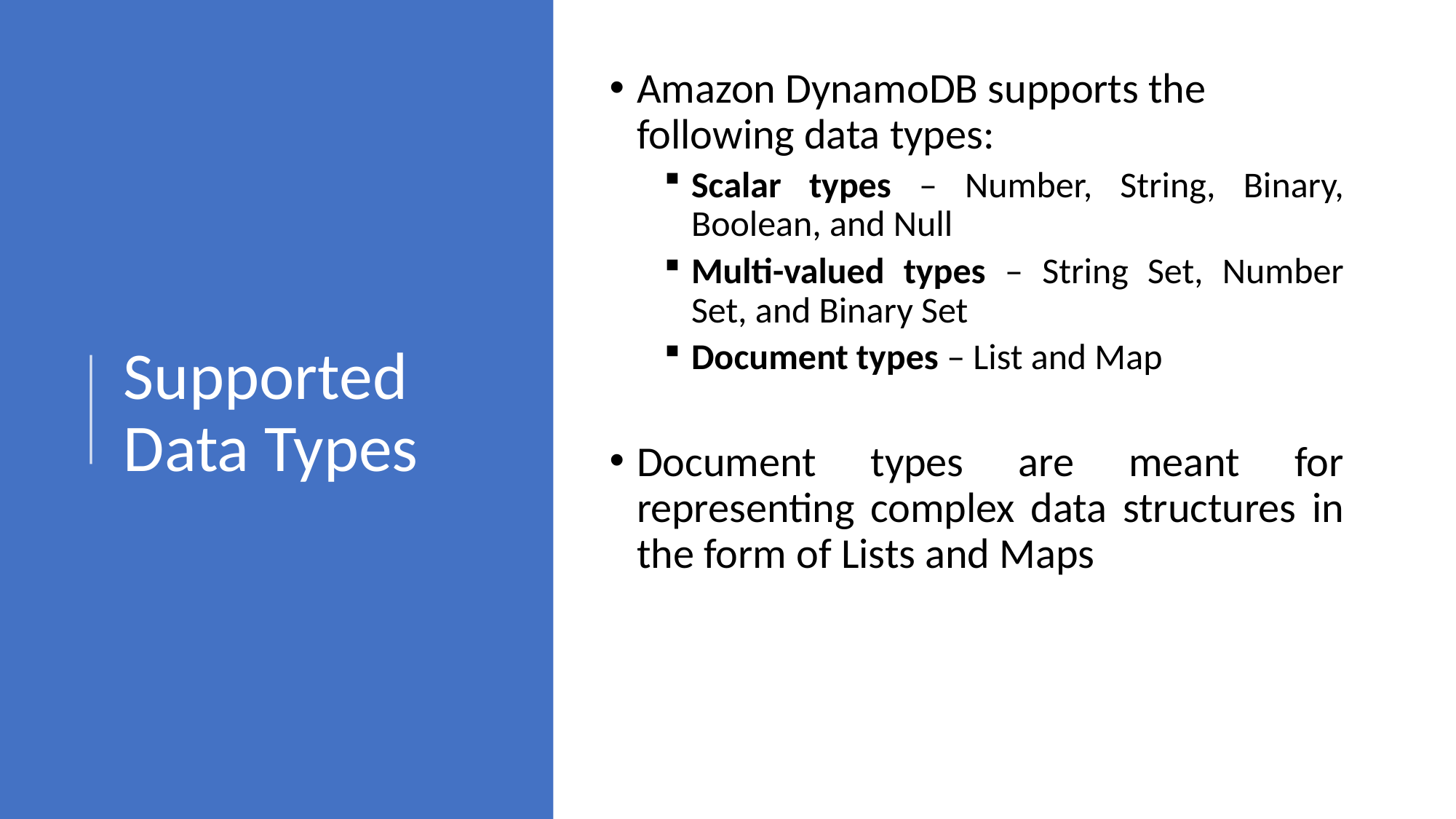

Amazon DynamoDB supports the following data types:
Scalar types – Number, String, Binary, Boolean, and Null
Multi-valued types – String Set, Number Set, and Binary Set
Document types – List and Map

Document types are meant for representing complex data structures in the form of Lists and Maps

# Supported Data Types